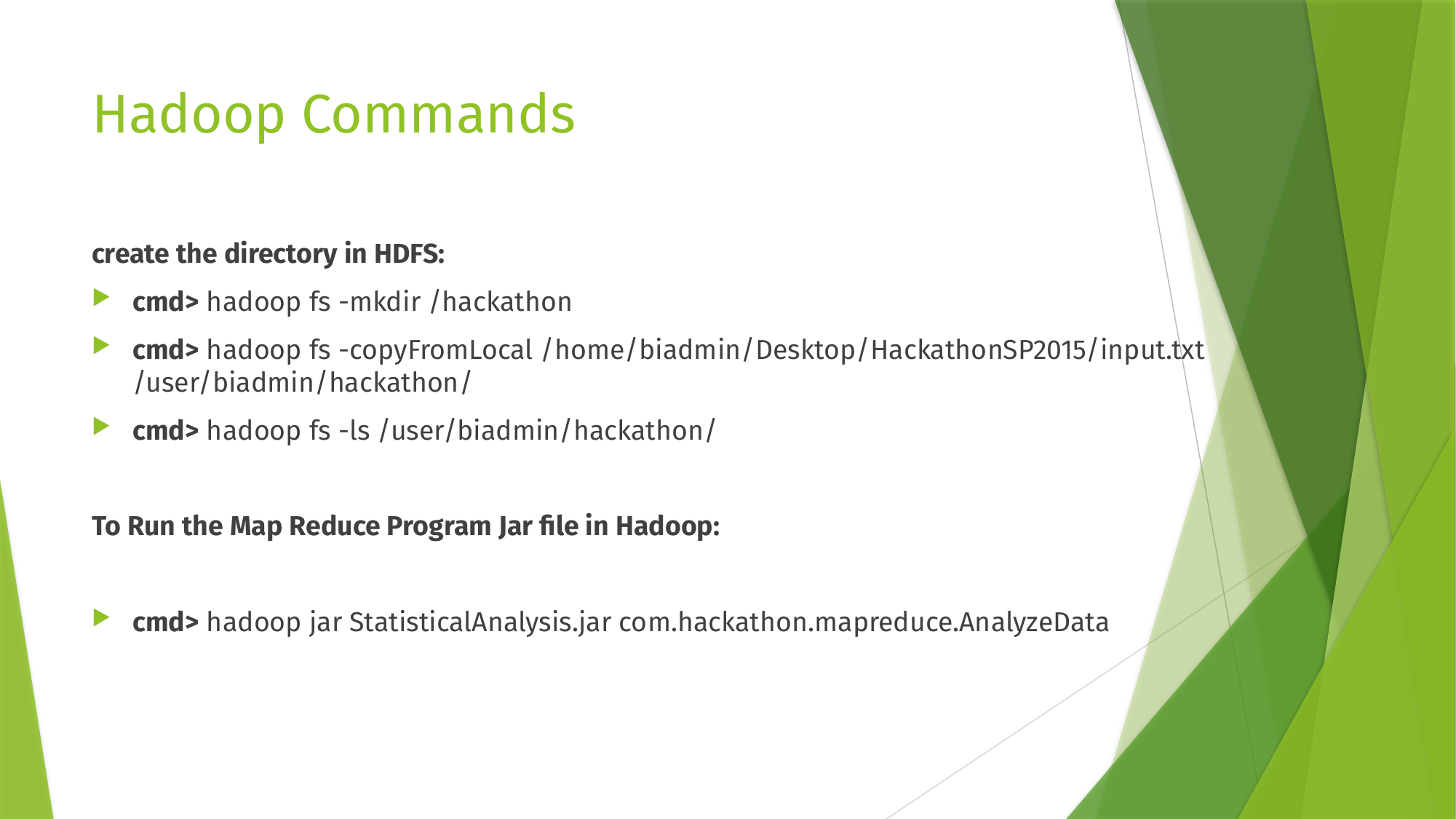

# Hadoop Commands
create the directory in HDFS:
cmd> hadoop fs -mkdir /hackathon
cmd> hadoop fs -copyFromLocal /home/biadmin/Desktop/HackathonSP2015/input.txt /user/biadmin/hackathon/
cmd> hadoop fs -ls /user/biadmin/hackathon/

To Run the Map Reduce Program Jar file in Hadoop:

cmd> hadoop jar StatisticalAnalysis.jar com.hackathon.mapreduce.AnalyzeData